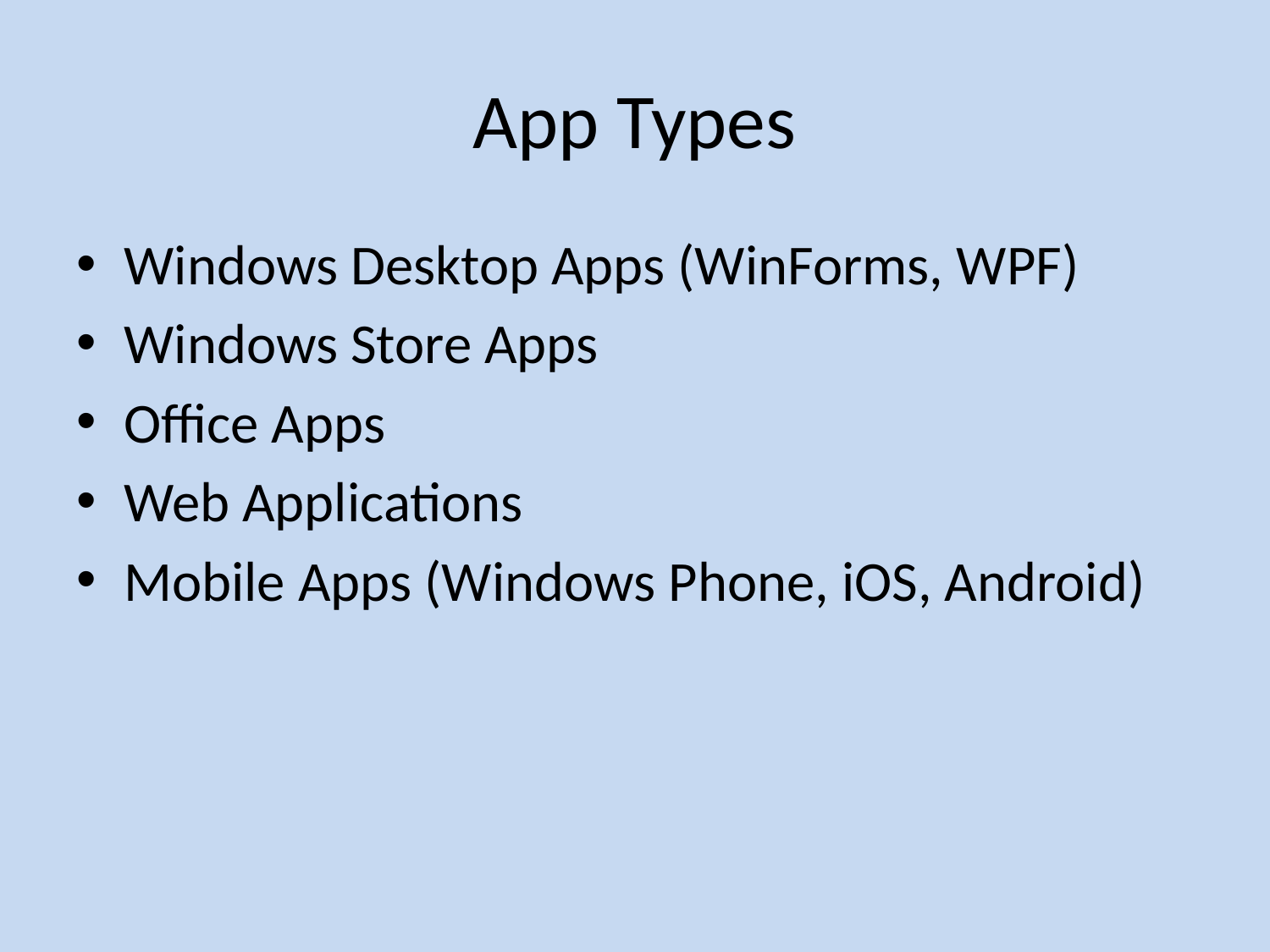

# App Types
Windows Desktop Apps (WinForms, WPF)
Windows Store Apps
Office Apps
Web Applications
Mobile Apps (Windows Phone, iOS, Android)